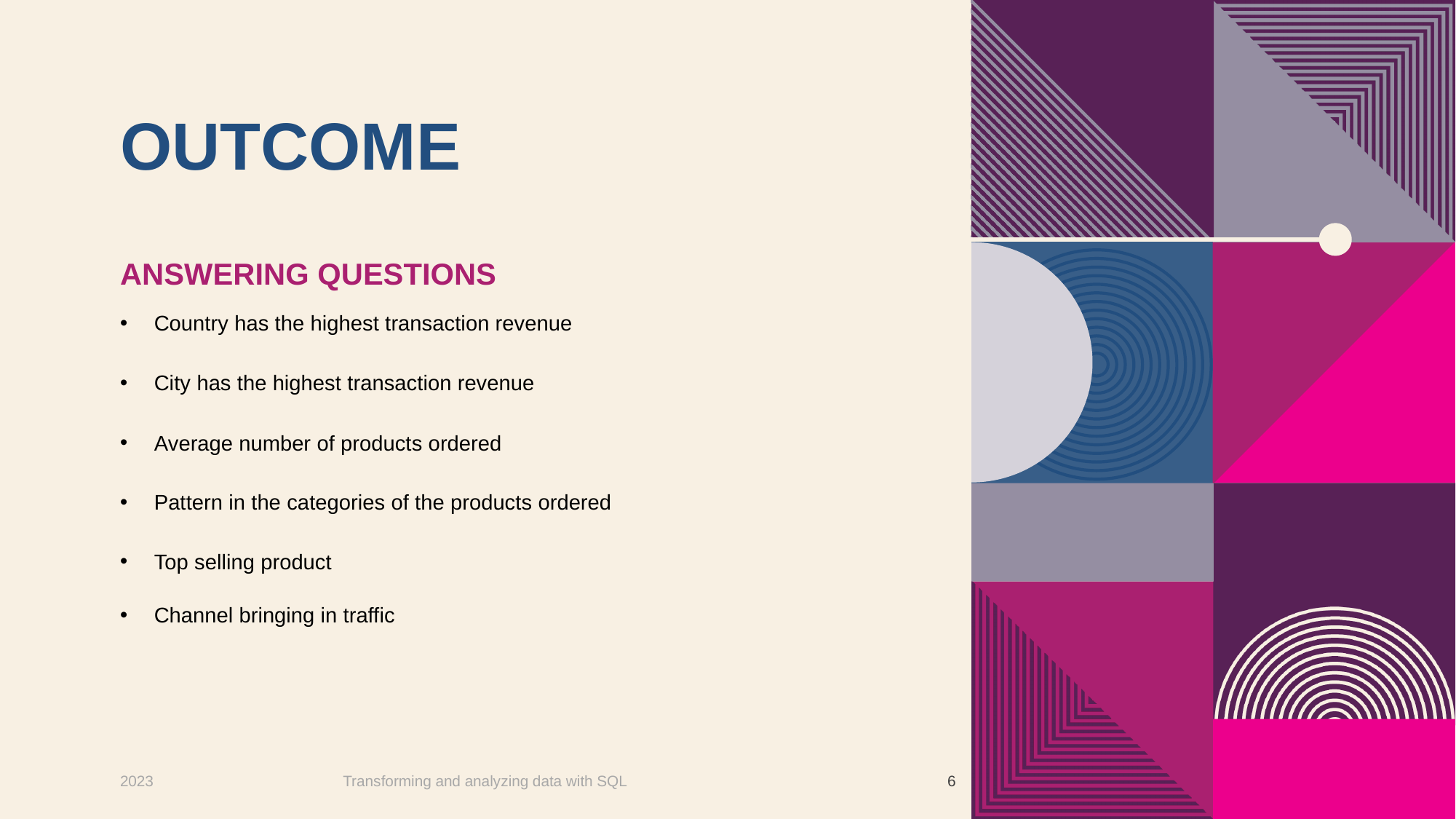

# Outcome
Answering Questions
Country has the highest transaction revenue

City has the highest transaction revenue
Average number of products ordered
Pattern in the categories of the products ordered
Top selling product
Channel bringing in traffic
Transforming and analyzing data with SQL
2023
6